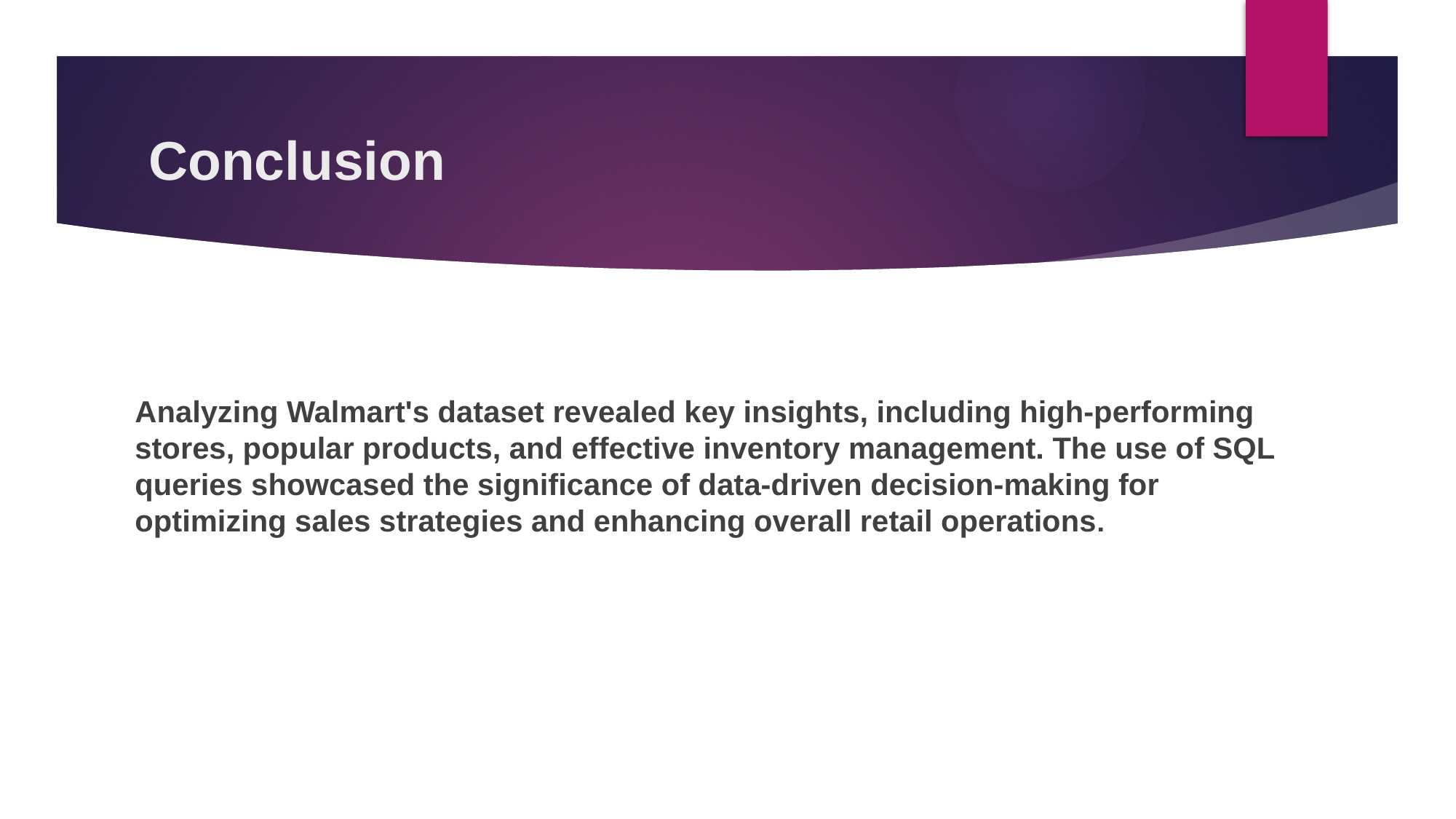

# Conclusion
Analyzing Walmart's dataset revealed key insights, including high-performing stores, popular products, and effective inventory management. The use of SQL queries showcased the significance of data-driven decision-making for optimizing sales strategies and enhancing overall retail operations.